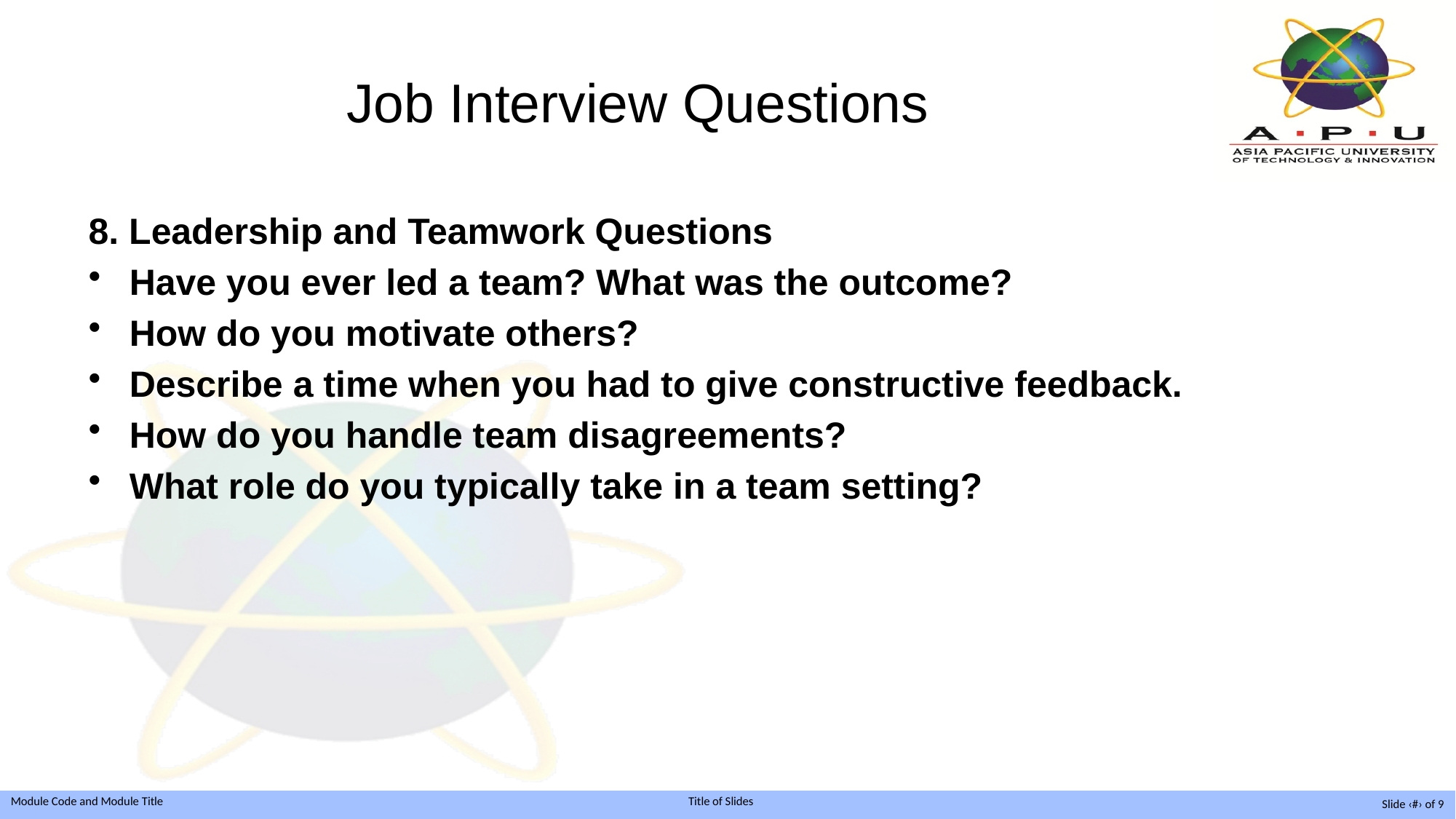

# Job Interview Questions
8. Leadership and Teamwork Questions
Have you ever led a team? What was the outcome?
How do you motivate others?
Describe a time when you had to give constructive feedback.
How do you handle team disagreements?
What role do you typically take in a team setting?

Slide ‹#› of 9